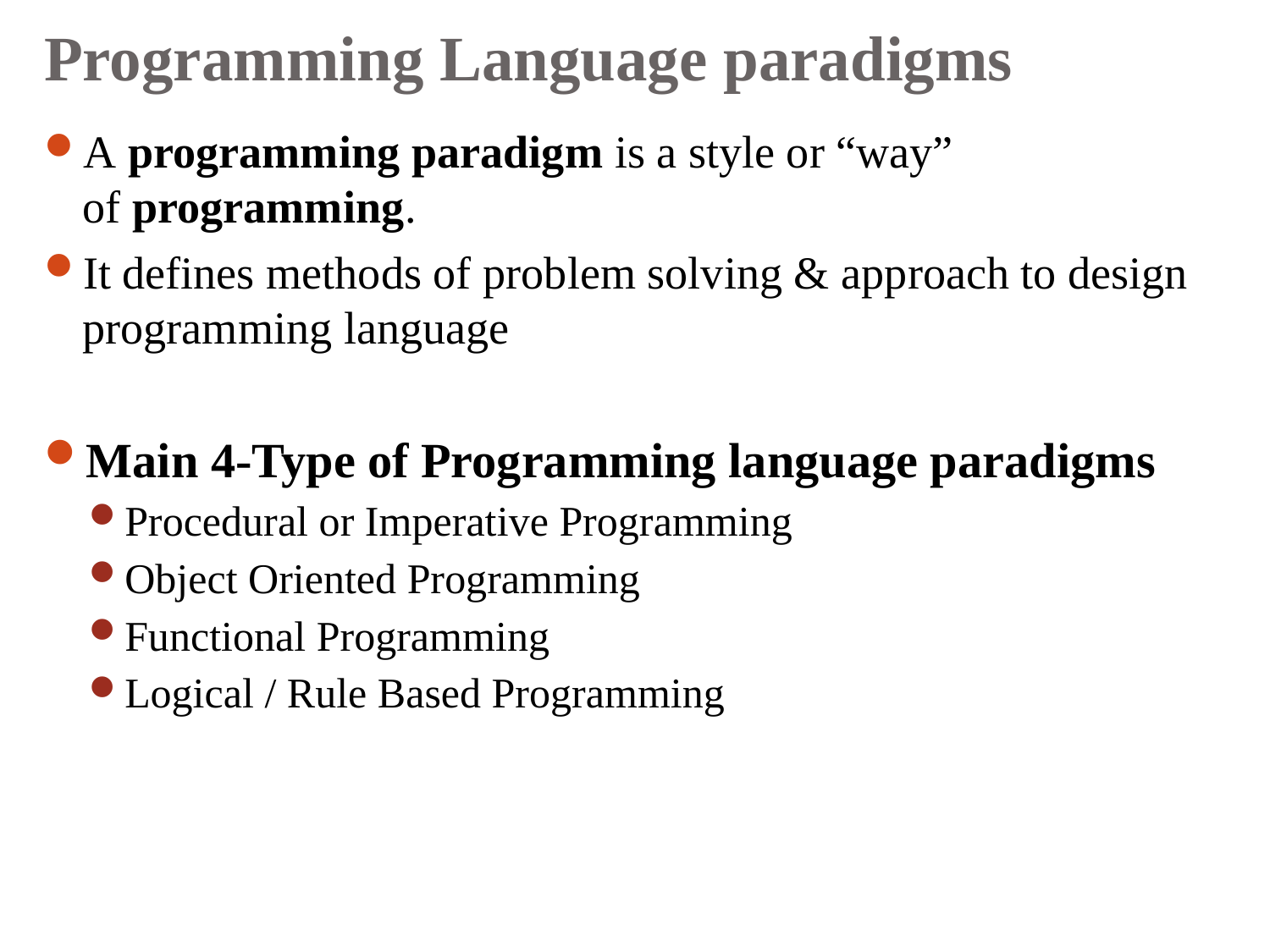

# Programming Language paradigms
A programming paradigm is a style or “way” of programming.
It defines methods of problem solving & approach to design programming language

Main 4-Type of Programming language paradigms
Procedural or Imperative Programming
Object Oriented Programming
Functional Programming
Logical / Rule Based Programming